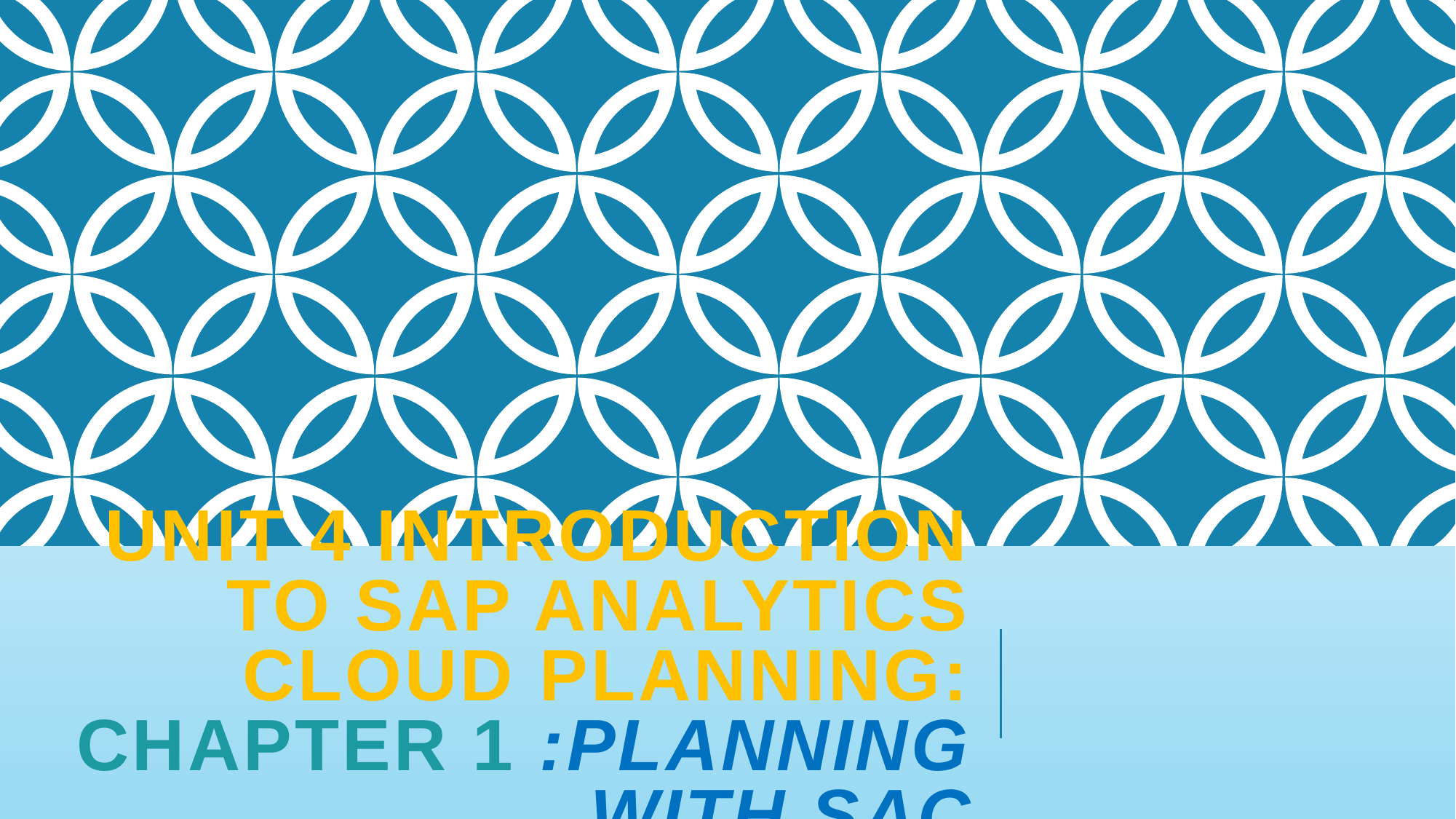

# Unit 4 Introduction to SAP Analytics Cloud Planning: Chapter 1 :Planning with SAC